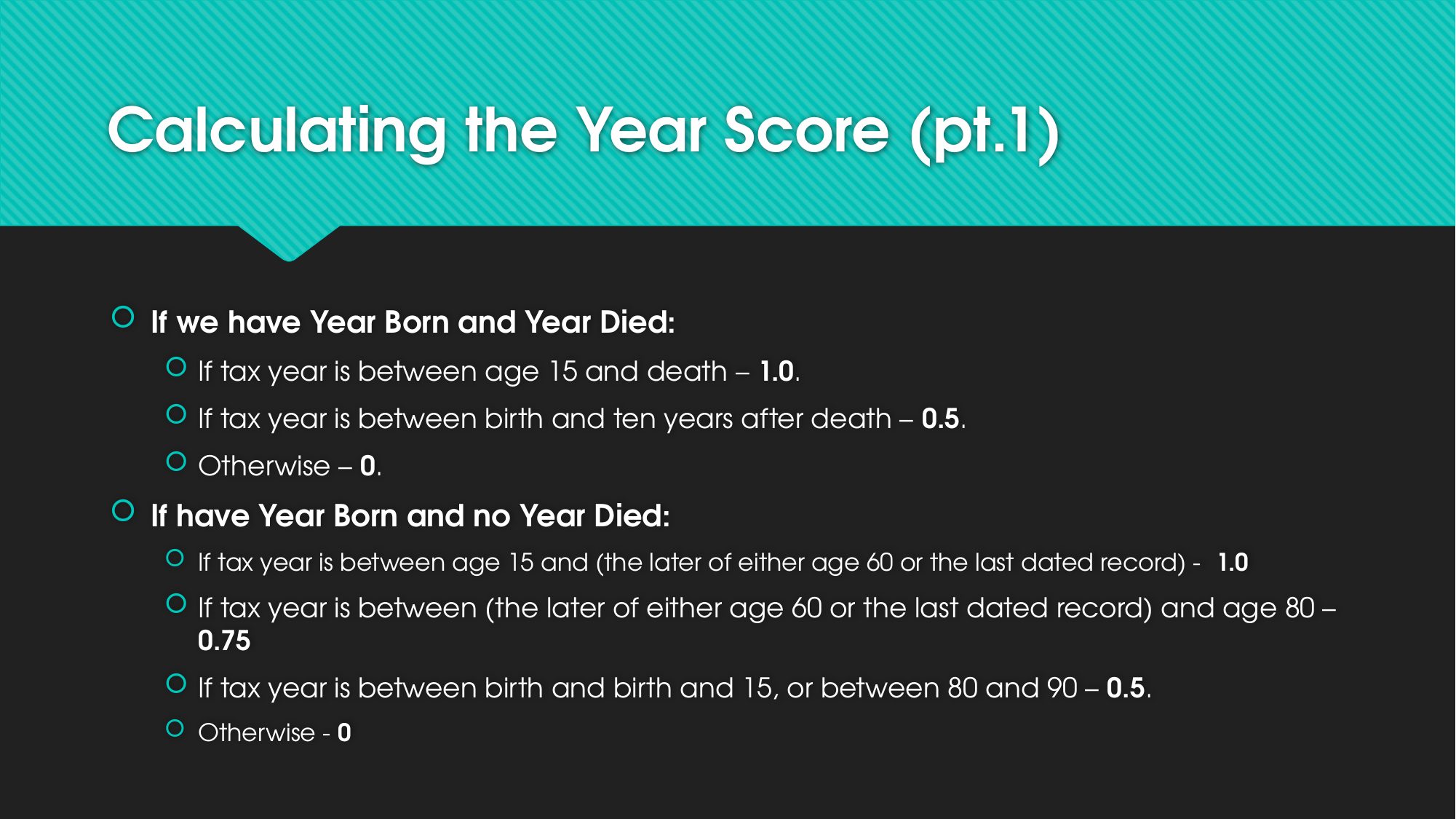

# Calculating the Year Score (pt.1)
If we have Year Born and Year Died:
If tax year is between age 15 and death – 1.0.
If tax year is between birth and ten years after death – 0.5.
Otherwise – 0.
If have Year Born and no Year Died:
If tax year is between age 15 and (the later of either age 60 or the last dated record) -  1.0
If tax year is between (the later of either age 60 or the last dated record) and age 80 – 0.75
If tax year is between birth and birth and 15, or between 80 and 90 – 0.5.
Otherwise - 0